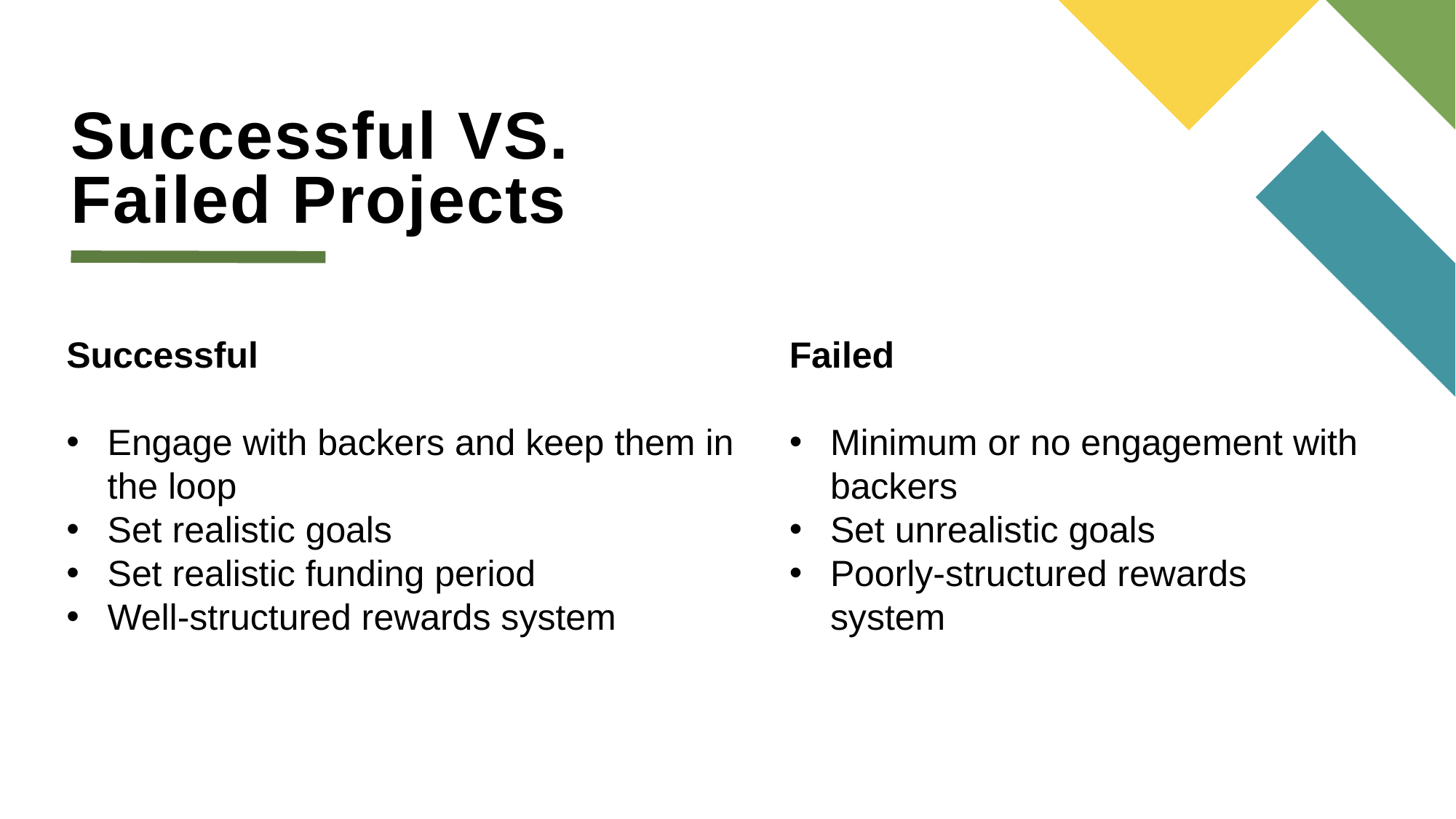

# Successful VS. Failed Projects
Successful

Engage with backers and keep them in the loop
Set realistic goals
Set realistic funding period
Well-structured rewards system

Failed

Minimum or no engagement with backers
Set unrealistic goals
Poorly-structured rewards system